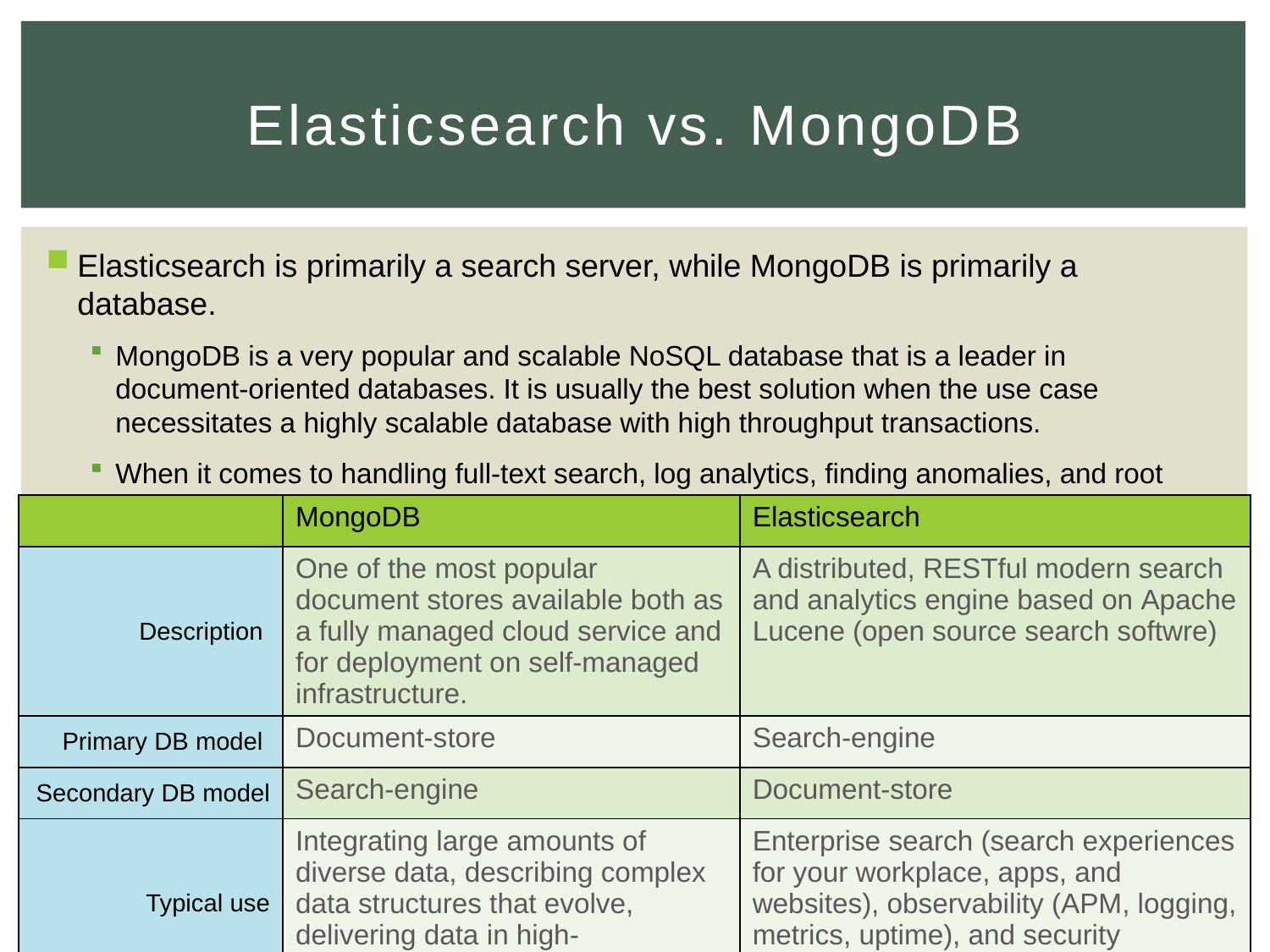

# Elasticsearch vs. MongoDB
Elasticsearch is primarily a search server, while MongoDB is primarily a database.
MongoDB is a very popular and scalable NoSQL database that is a leader in document-oriented databases. It is usually the best solution when the use case necessitates a highly scalable database with high throughput transactions.
When it comes to handling full-text search, log analytics, finding anomalies, and root cause detection, Elasticsearch is the clear winner.
|  | MongoDB | Elasticsearch |
| --- | --- | --- |
| Description | One of the most popular document stores available both as a fully managed cloud service and for deployment on self-managed infrastructure. | A distributed, RESTful modern search and analytics engine based on Apache Lucene (open source search softwre) |
| Primary DB model | Document-store | Search-engine |
| Secondary DB model | Search-engine | Document-store |
| Typical use | Integrating large amounts of diverse data, describing complex data structures that evolve, delivering data in high-performance applications: | Enterprise search (search experiences for your workplace, apps, and websites), observability (APM, logging, metrics, uptime), and security (endpoint, SIEM) use cases. |